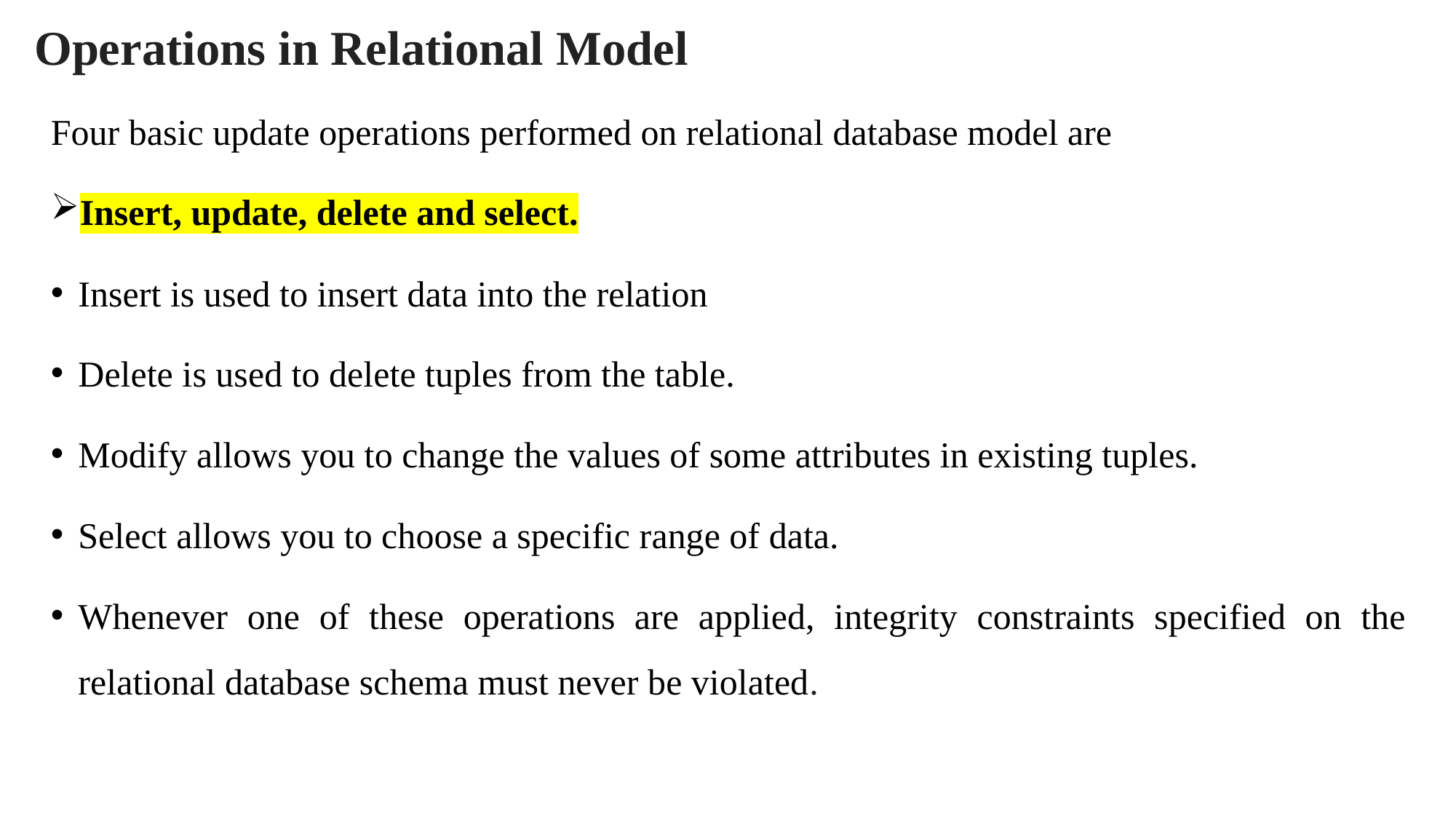

# Operations in Relational Model
Four basic update operations performed on relational database model are
Insert, update, delete and select.
Insert is used to insert data into the relation
Delete is used to delete tuples from the table.
Modify allows you to change the values of some attributes in existing tuples.
Select allows you to choose a specific range of data.
Whenever one of these operations are applied, integrity constraints specified on the relational database schema must never be violated.